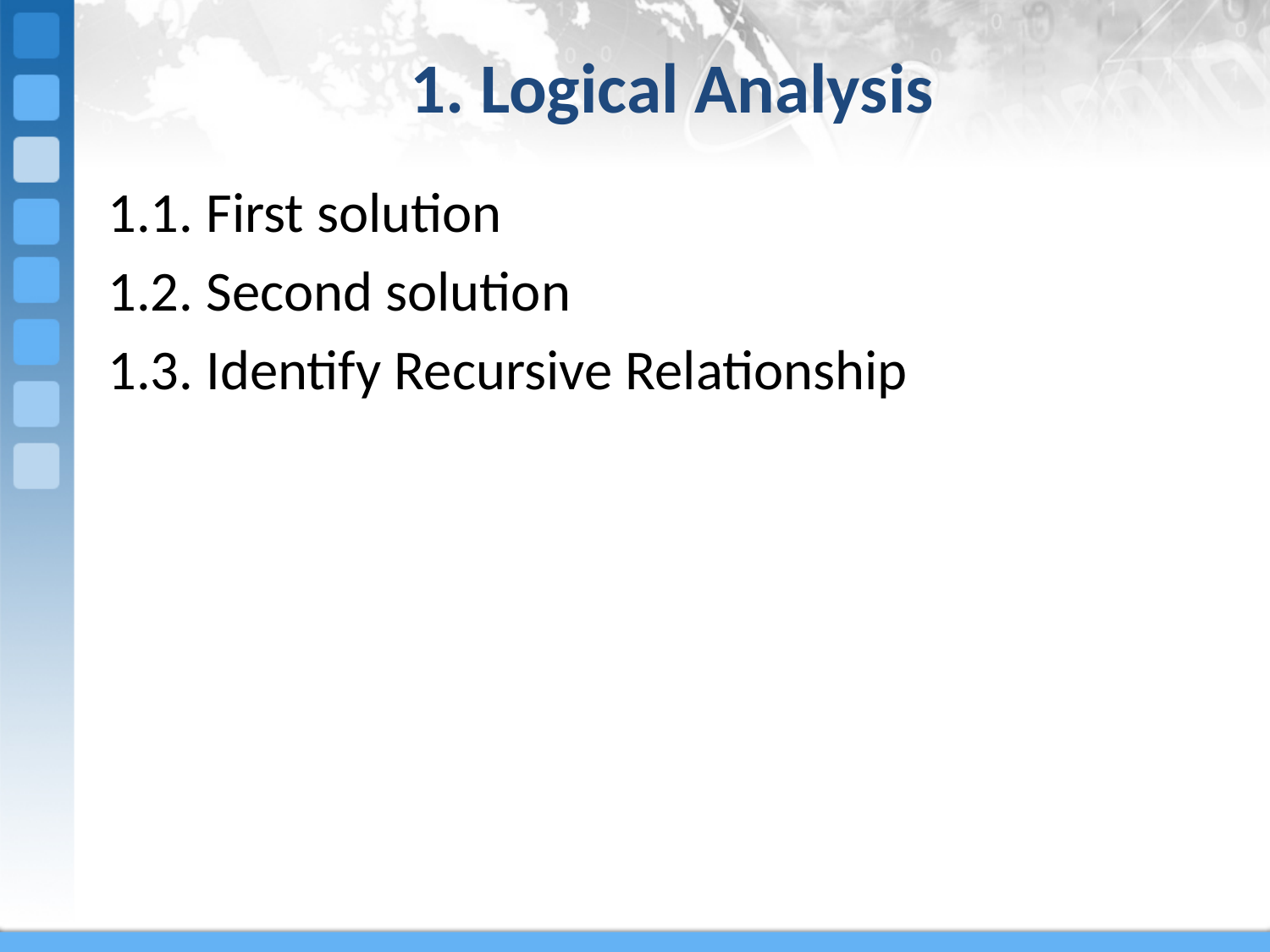

# 1. Logical Analysis
1.1. First solution
1.2. Second solution
1.3. Identify Recursive Relationship